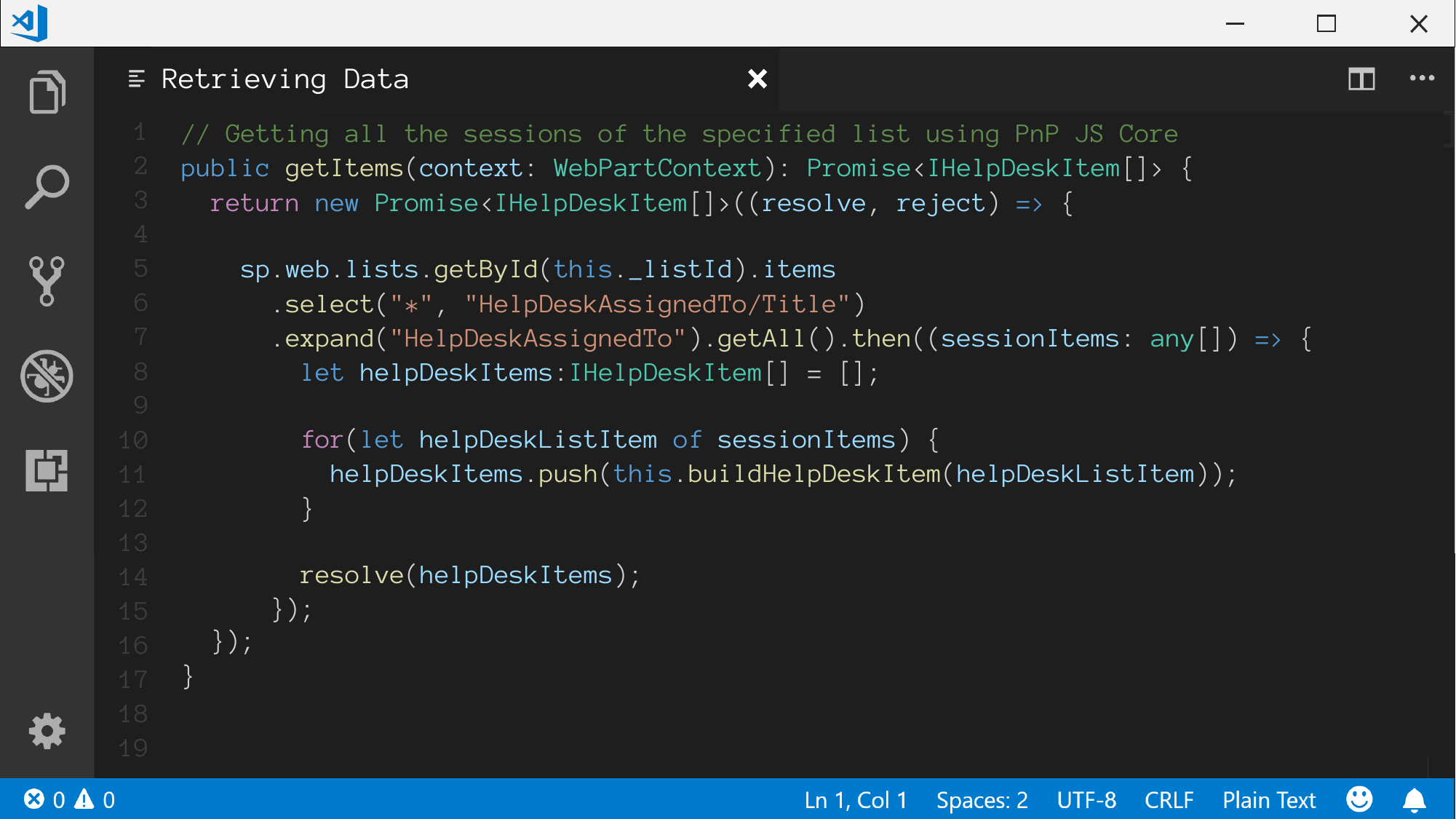

# Retrieving Data
// Getting all the sessions of the specified list using PnP JS Core
public getItems(context: WebPartContext): Promise<IHelpDeskItem[]> {
  return new Promise<IHelpDeskItem[]>((resolve, reject) => {
    sp.web.lists.getById(this._listId).items
      .select("*", "HelpDeskAssignedTo/Title")
      .expand("HelpDeskAssignedTo").getAll().then((sessionItems: any[]) => {
        let helpDeskItems:IHelpDeskItem[] = [];
        for(let helpDeskListItem of sessionItems) {
          helpDeskItems.push(this.buildHelpDeskItem(helpDeskListItem));
        }
        resolve(helpDeskItems);
      });
  });
}